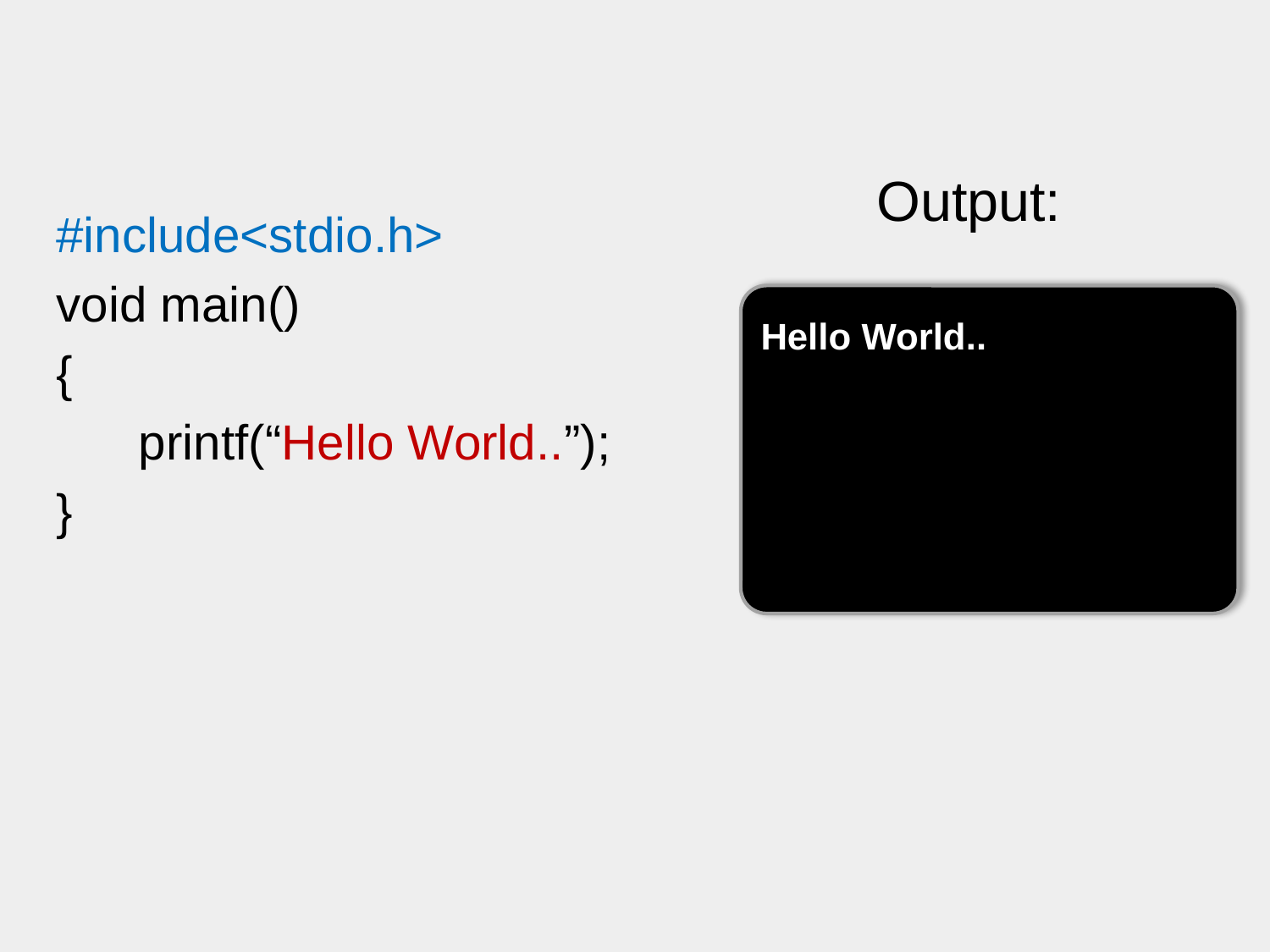

Output:
#include<stdio.h>
void main()
{
      printf(“Hello World..”);
}

Hello World..